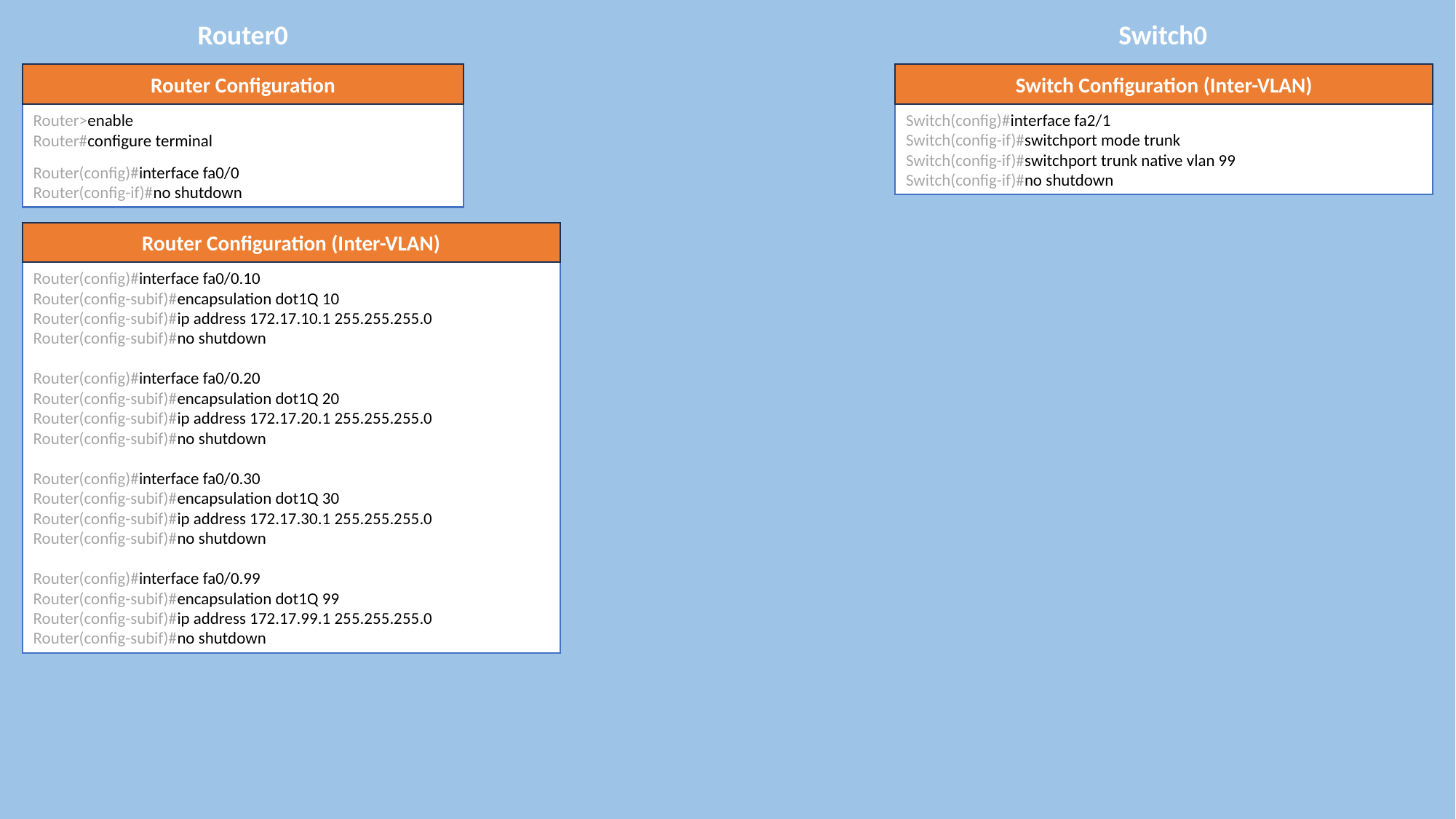

Router0
Switch0
Router Configuration
Router>enable
Router#configure terminal
Router(config)#interface fa0/0
Router(config-if)#no shutdown
Switch Configuration (Inter-VLAN)
Switch(config)#interface fa2/1
Switch(config-if)#switchport mode trunk
Switch(config-if)#switchport trunk native vlan 99
Switch(config-if)#no shutdown
Router Configuration (Inter-VLAN)
Router(config)#interface fa0/0.10
Router(config-subif)#encapsulation dot1Q 10
Router(config-subif)#ip address 172.17.10.1 255.255.255.0
Router(config-subif)#no shutdown

Router(config)#interface fa0/0.20
Router(config-subif)#encapsulation dot1Q 20
Router(config-subif)#ip address 172.17.20.1 255.255.255.0
Router(config-subif)#no shutdown

Router(config)#interface fa0/0.30
Router(config-subif)#encapsulation dot1Q 30
Router(config-subif)#ip address 172.17.30.1 255.255.255.0
Router(config-subif)#no shutdown

Router(config)#interface fa0/0.99
Router(config-subif)#encapsulation dot1Q 99
Router(config-subif)#ip address 172.17.99.1 255.255.255.0
Router(config-subif)#no shutdown